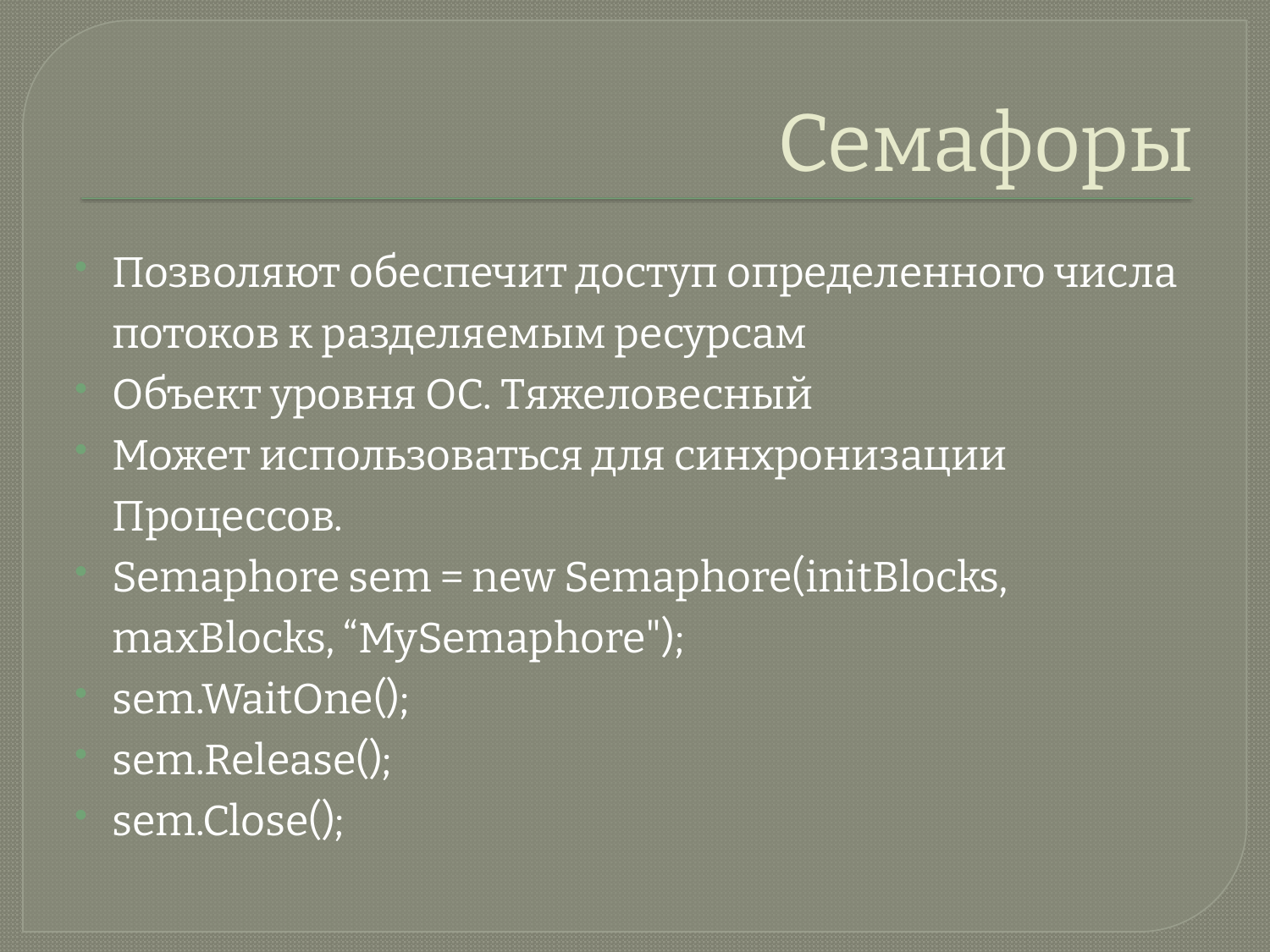

# Семафоры
Позволяют обеспечит доступ определенного числа потоков к разделяемым ресурсам
Объект уровня ОС. Тяжеловесный
Может использоваться для синхронизации Процессов.
Semaphore sem = new Semaphore(initBlocks, maxBlocks, “MySemaphore");
sem.WaitOne();
sem.Release();
sem.Close();